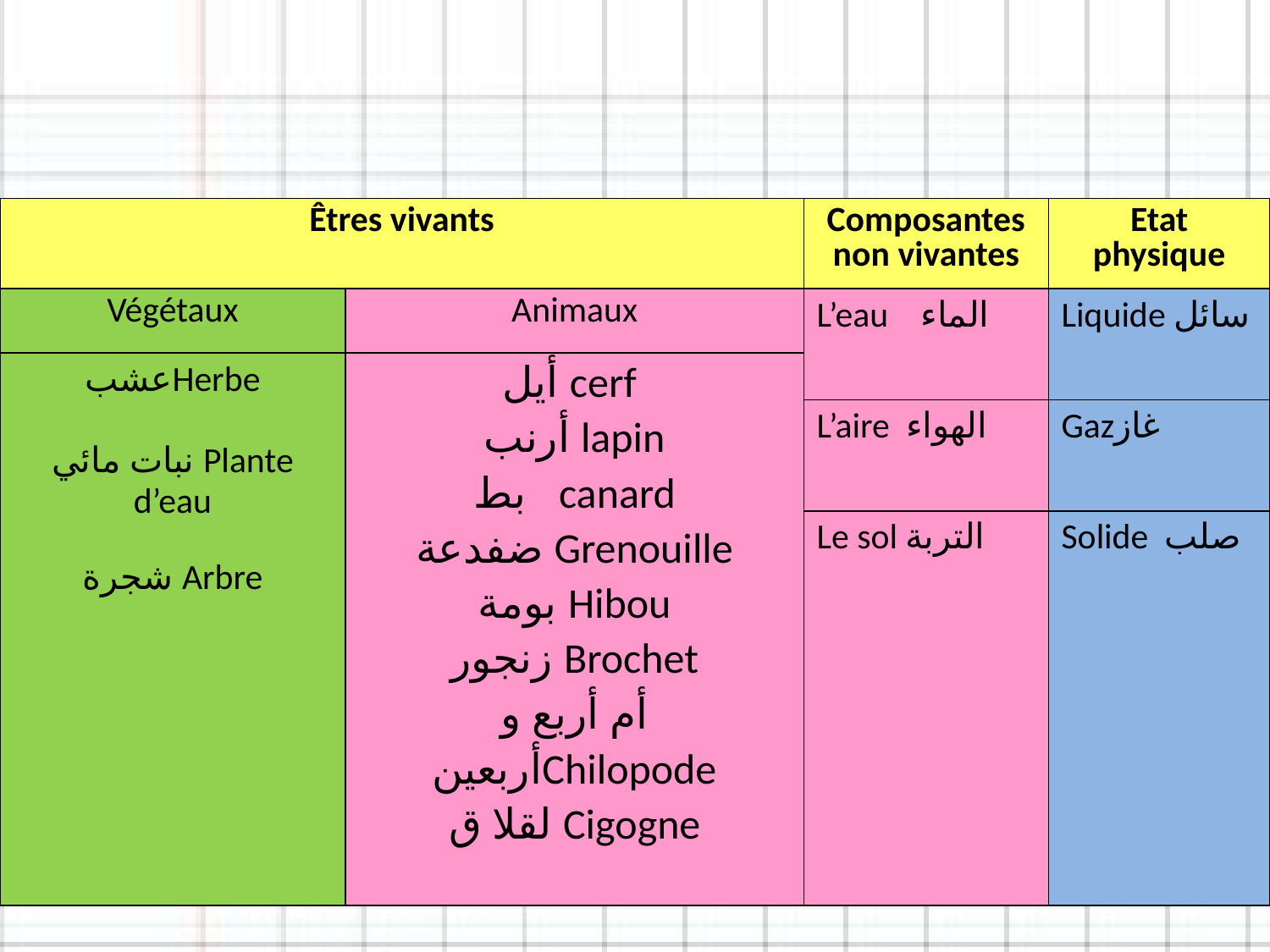

| Êtres vivants |  | Composantes non vivantes | Etat physique |
| --- | --- | --- | --- |
| Végétaux | Animaux | L’eau الماء | Liquide سائل |
| عشبHerbe نبات مائي Plante d’eau شجرة Arbre | أيل cerf أرنب lapin بط canard ضفدعة Grenouille بومة Hibou زنجور Brochet أم أربع و أربعينChilopode لقلا ق Cigogne |  |  |
|  |  | L’aire الهواء | Gazغاز |
|  |  | Le sol التربة | Solide صلب |